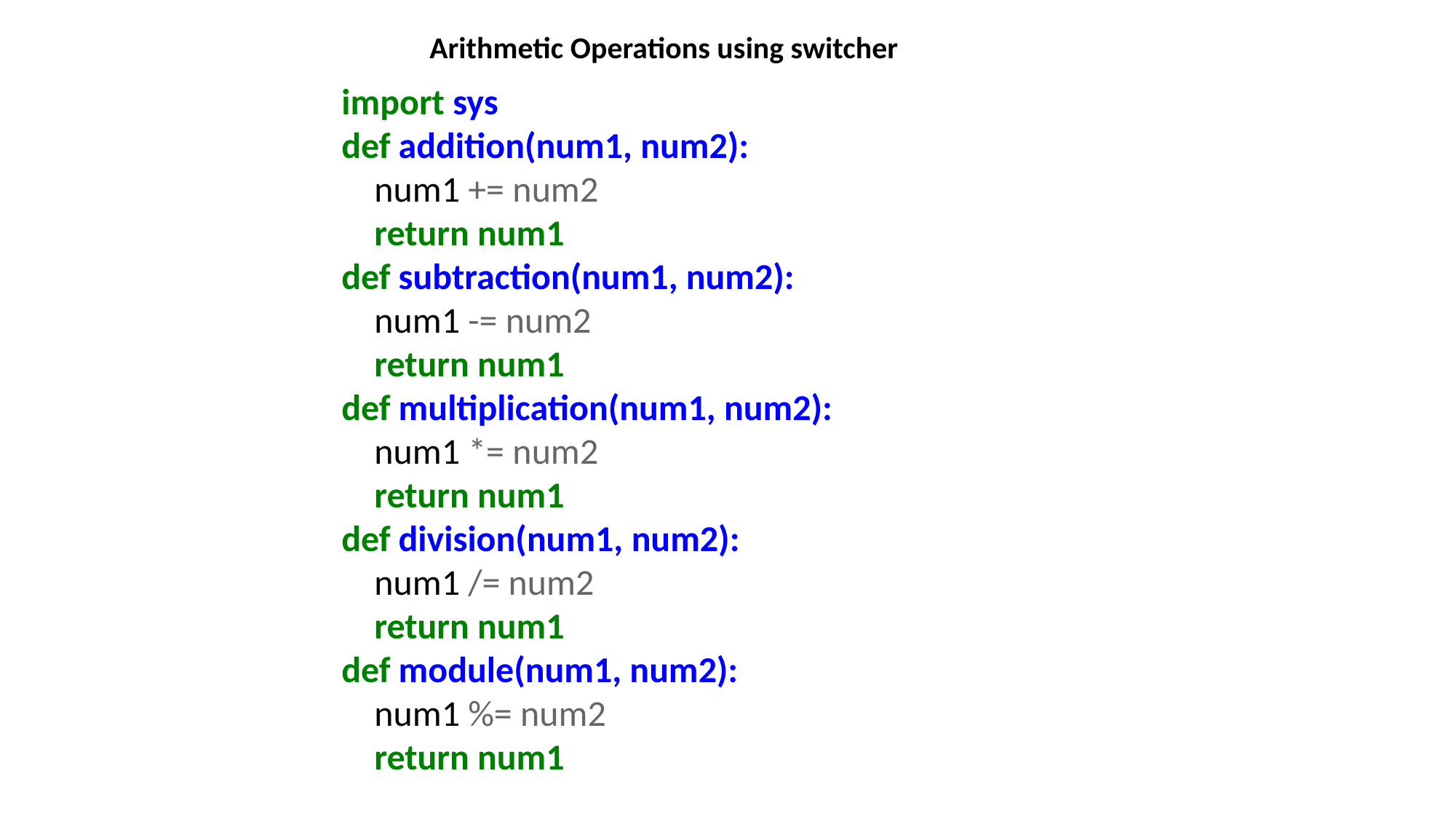

Arithmetic Operations using switcher
import sys
def addition(num1, num2):
    num1 += num2
    return num1
def subtraction(num1, num2):
    num1 -= num2
    return num1
def multiplication(num1, num2):
    num1 *= num2
    return num1
def division(num1, num2):
    num1 /= num2
    return num1
def module(num1, num2):
    num1 %= num2
    return num1